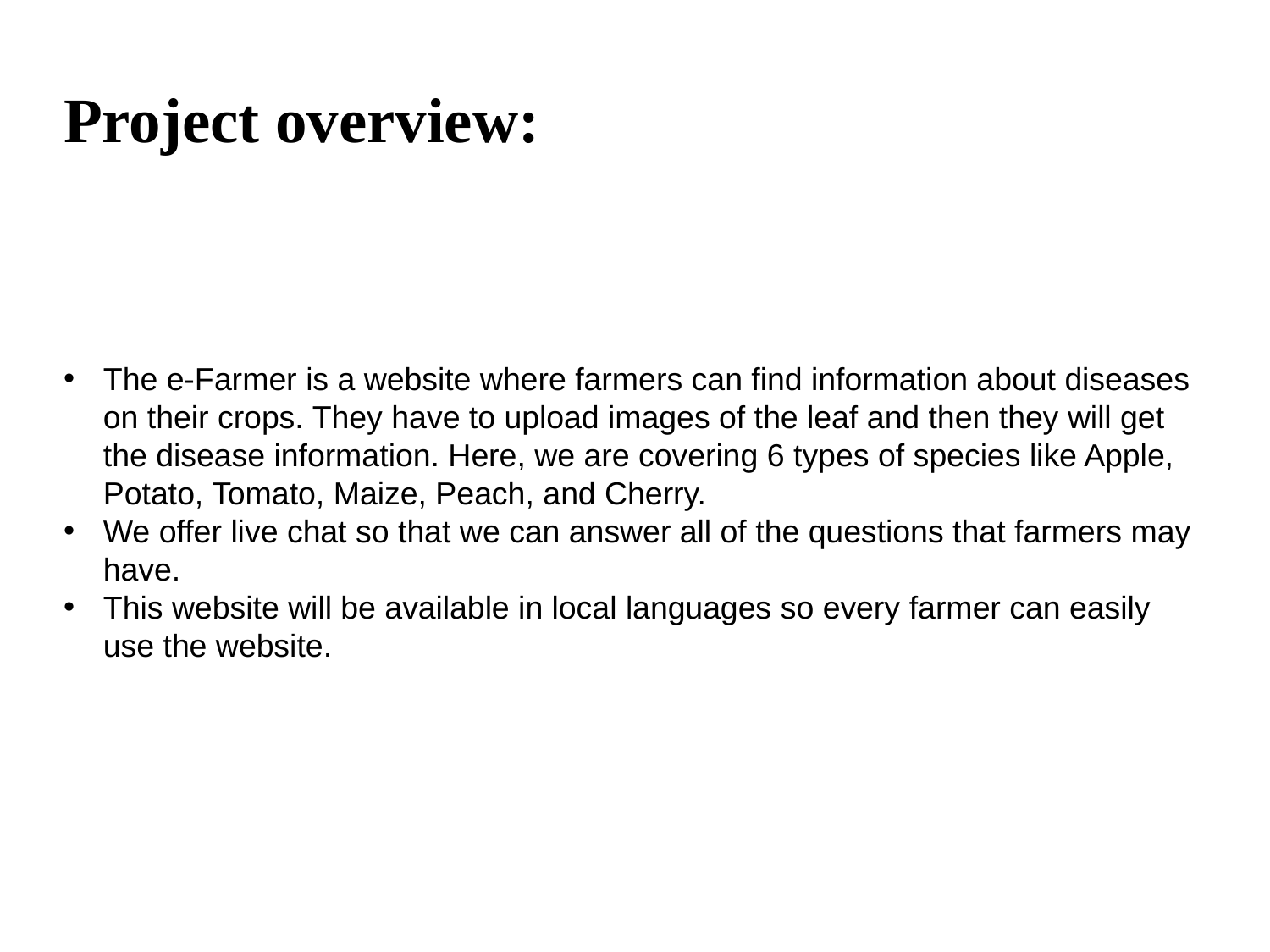

# Project overview:
The e-Farmer is a website where farmers can find information about diseases on their crops. They have to upload images of the leaf and then they will get the disease information. Here, we are covering 6 types of species like Apple, Potato, Tomato, Maize, Peach, and Cherry.
We offer live chat so that we can answer all of the questions that farmers may have.
This website will be available in local languages so every farmer can easily use the website.